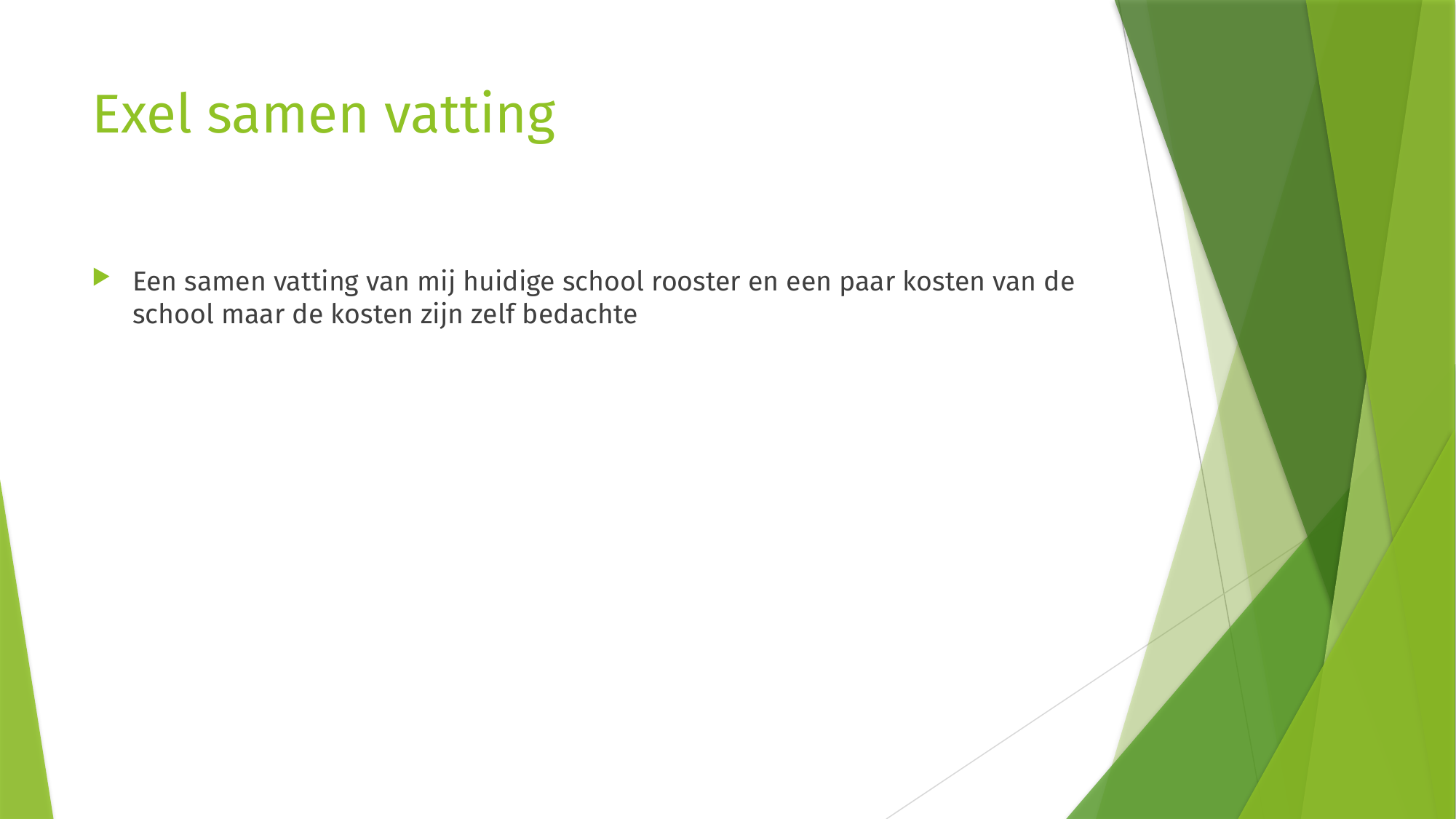

# Exel samen vatting
Een samen vatting van mij huidige school rooster en een paar kosten van de school maar de kosten zijn zelf bedachte